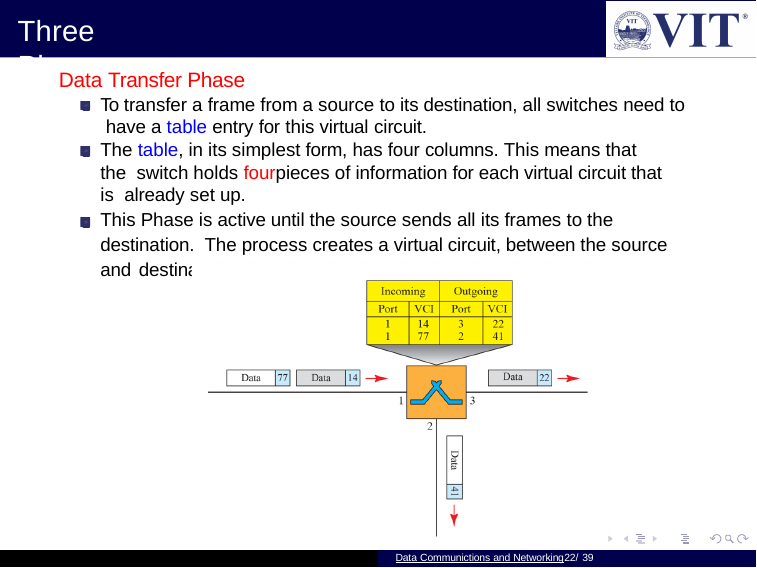

# Three Phases
Data Transfer Phase
To transfer a frame from a source to its destination, all switches need to  have a table entry for this virtual circuit.
The table, in its simplest form, has four columns. This means that the  switch holds fourpieces of information for each virtual circuit that is  already set up.
This Phase is active until the source sends all its frames to the  destination.  The process creates a virtual circuit, between the source and destination

Data Communictions and Networking22/ 39